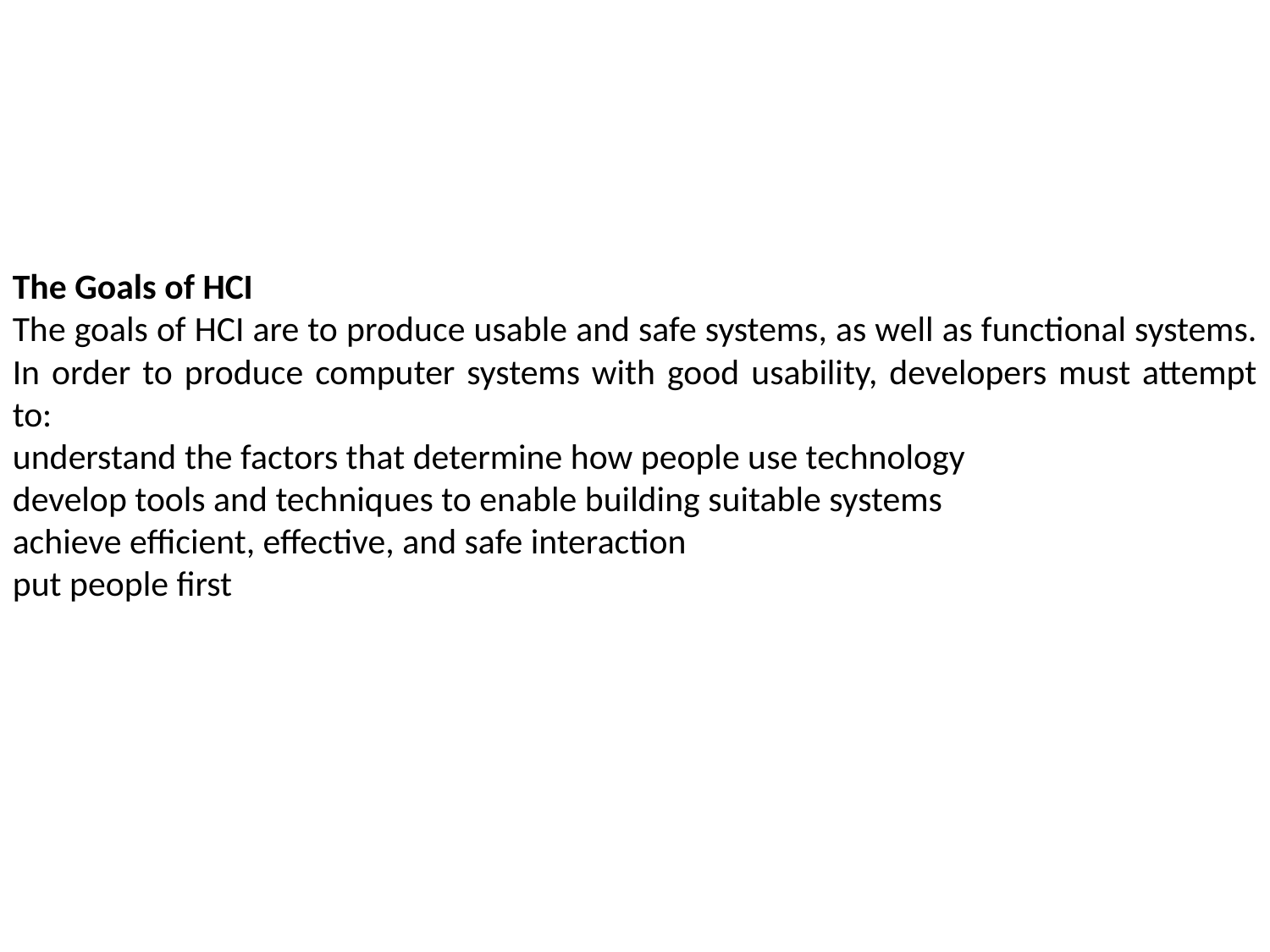

The Goals of HCI
The goals of HCI are to produce usable and safe systems, as well as functional systems. In order to produce computer systems with good usability, developers must attempt to:
understand the factors that determine how people use technology
develop tools and techniques to enable building suitable systems
achieve efficient, effective, and safe interaction
put people first